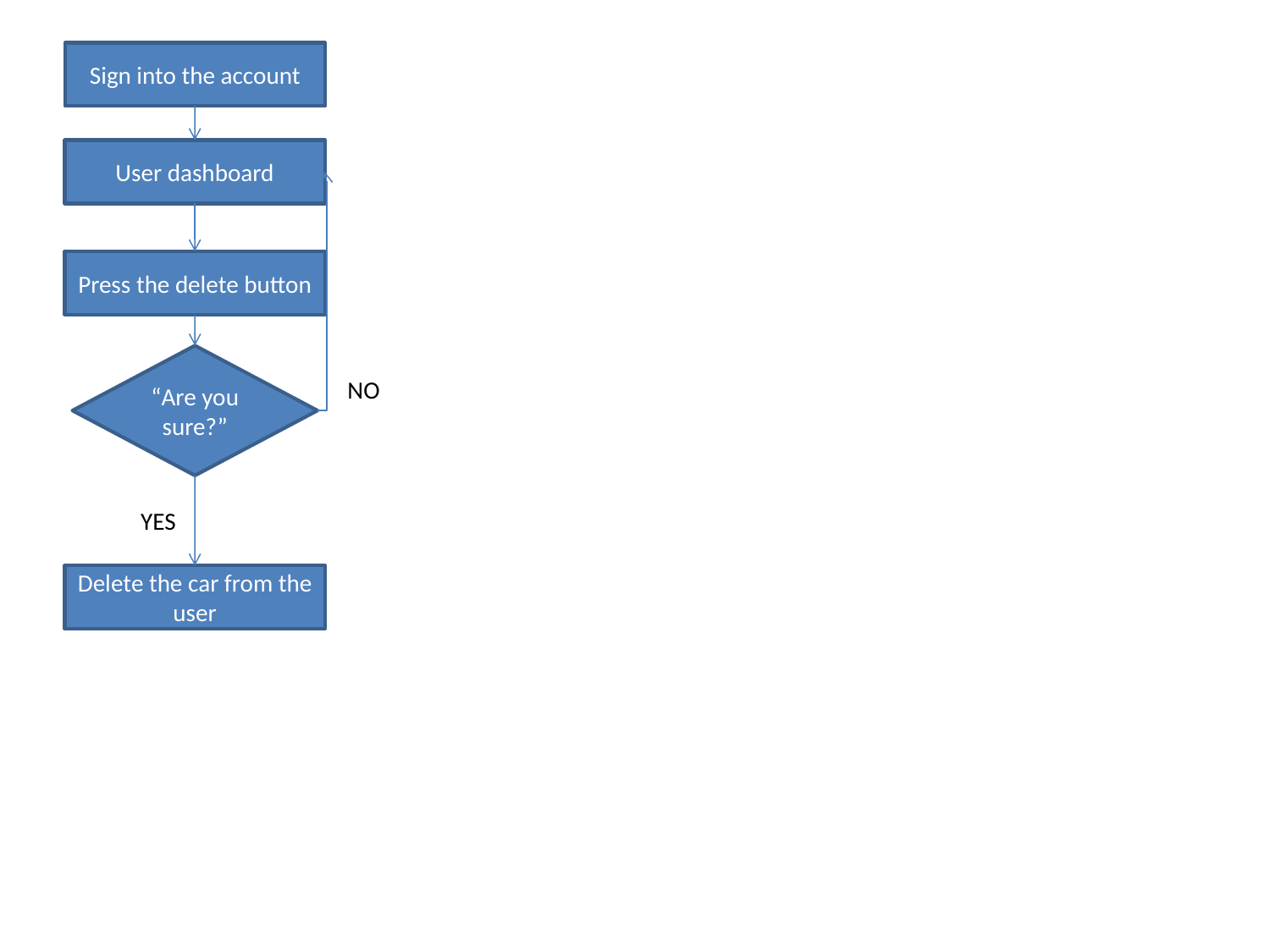

Sign into the account
User dashboard
Press the delete button
“Are you sure?”
NO
YES
Delete the car from the user